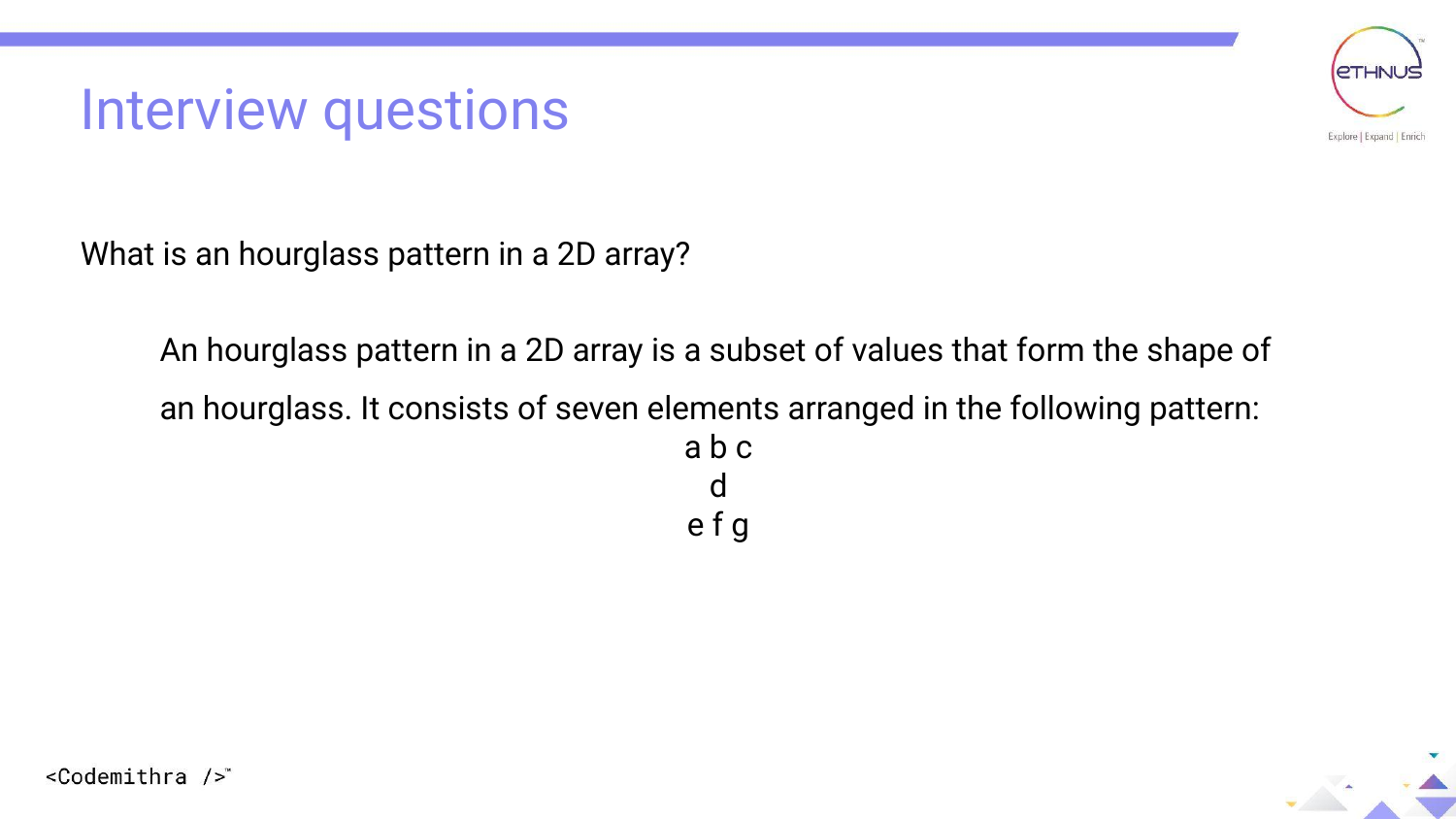

Interview questions
What is an hourglass pattern in a 2D array?
An hourglass pattern in a 2D array is a subset of values that form the shape of an hourglass. It consists of seven elements arranged in the following pattern:
a b c
d
e f g